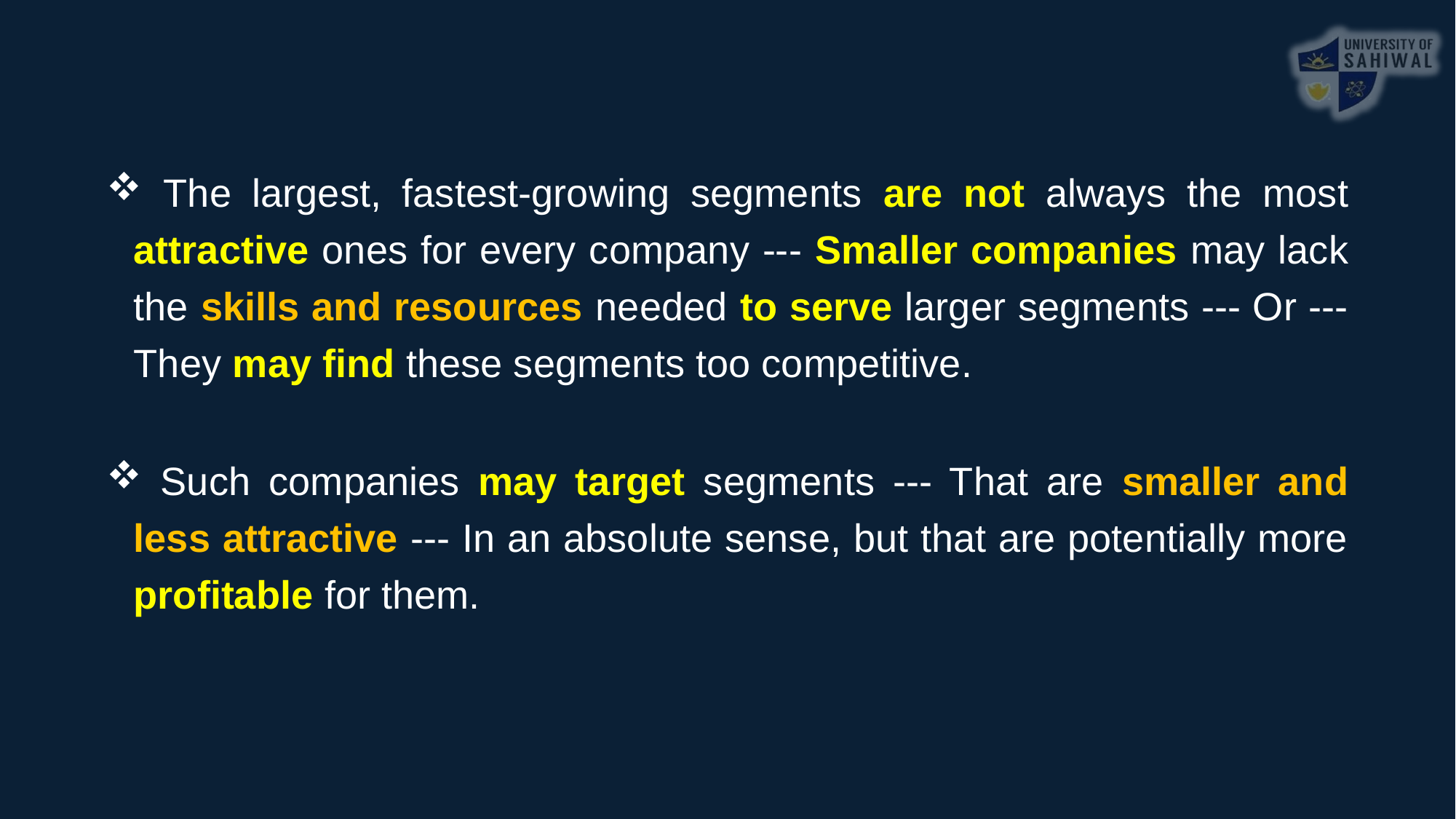

The largest, fastest-growing segments are not always the most attractive ones for every company --- Smaller companies may lack the skills and resources needed to serve larger segments --- Or --- They may find these segments too competitive.

 Such companies may target segments --- That are smaller and less attractive --- In an absolute sense, but that are potentially more profitable for them.